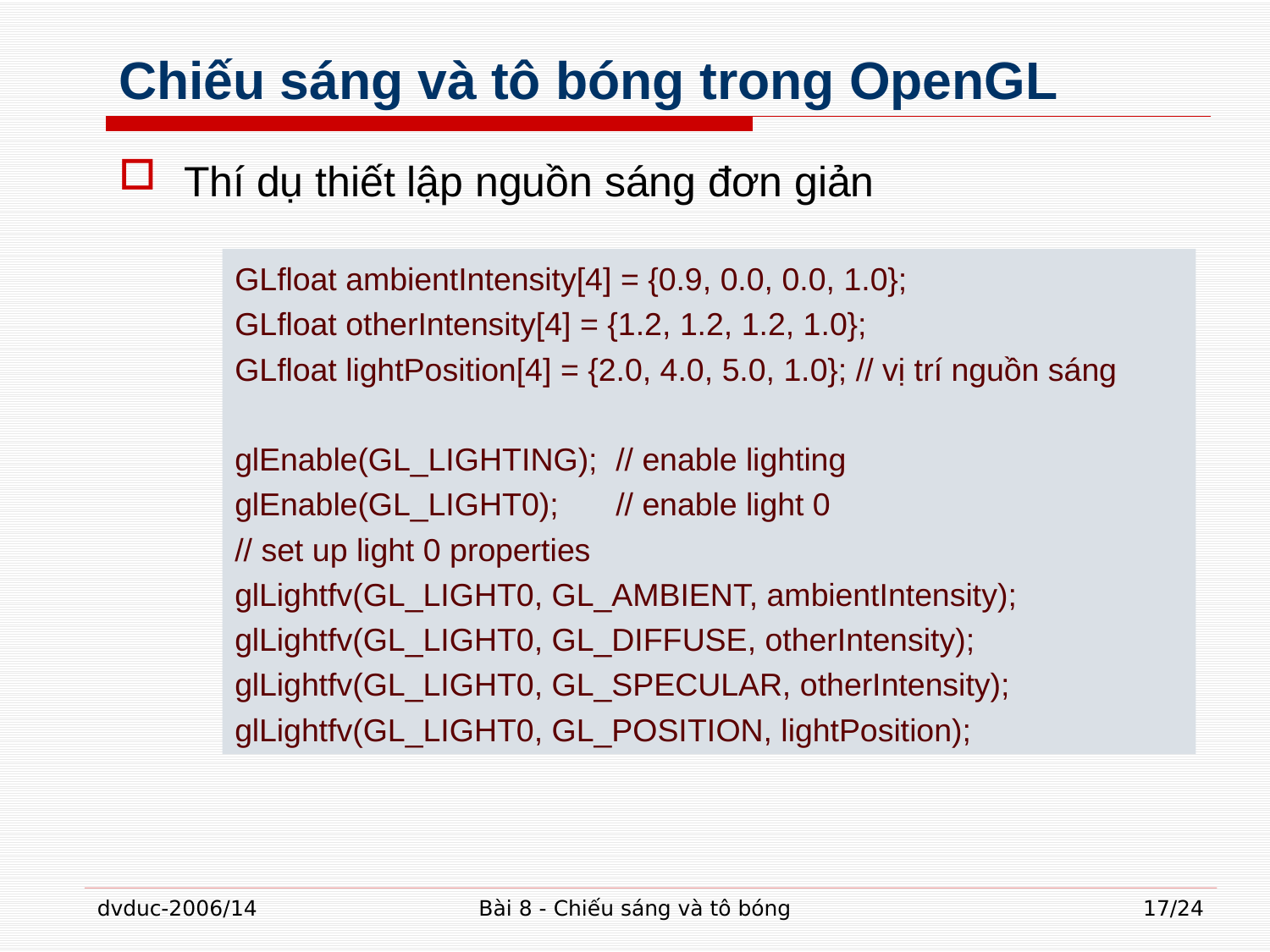

# Chiếu sáng và tô bóng trong OpenGL
Thí dụ thiết lập nguồn sáng đơn giản

GLfloat ambientIntensity[4] = {0.9, 0.0, 0.0, 1.0};
GLfloat otherIntensity[4] = {1.2, 1.2, 1.2, 1.0};
GLfloat lightPosition[4] = {2.0, 4.0, 5.0, 1.0}; // vị trí nguồn sáng

glEnable(GL_LIGHTING); 	// enable lighting
glEnable(GL_LIGHT0); 	// enable light 0
// set up light 0 properties
glLightfv(GL_LIGHT0, GL_AMBIENT, ambientIntensity);
glLightfv(GL_LIGHT0, GL_DIFFUSE, otherIntensity);
glLightfv(GL_LIGHT0, GL_SPECULAR, otherIntensity);
glLightfv(GL_LIGHT0, GL_POSITION, lightPosition);
dvduc-2006/14
Bài 8 - Chiếu sáng và tô bóng
17/24